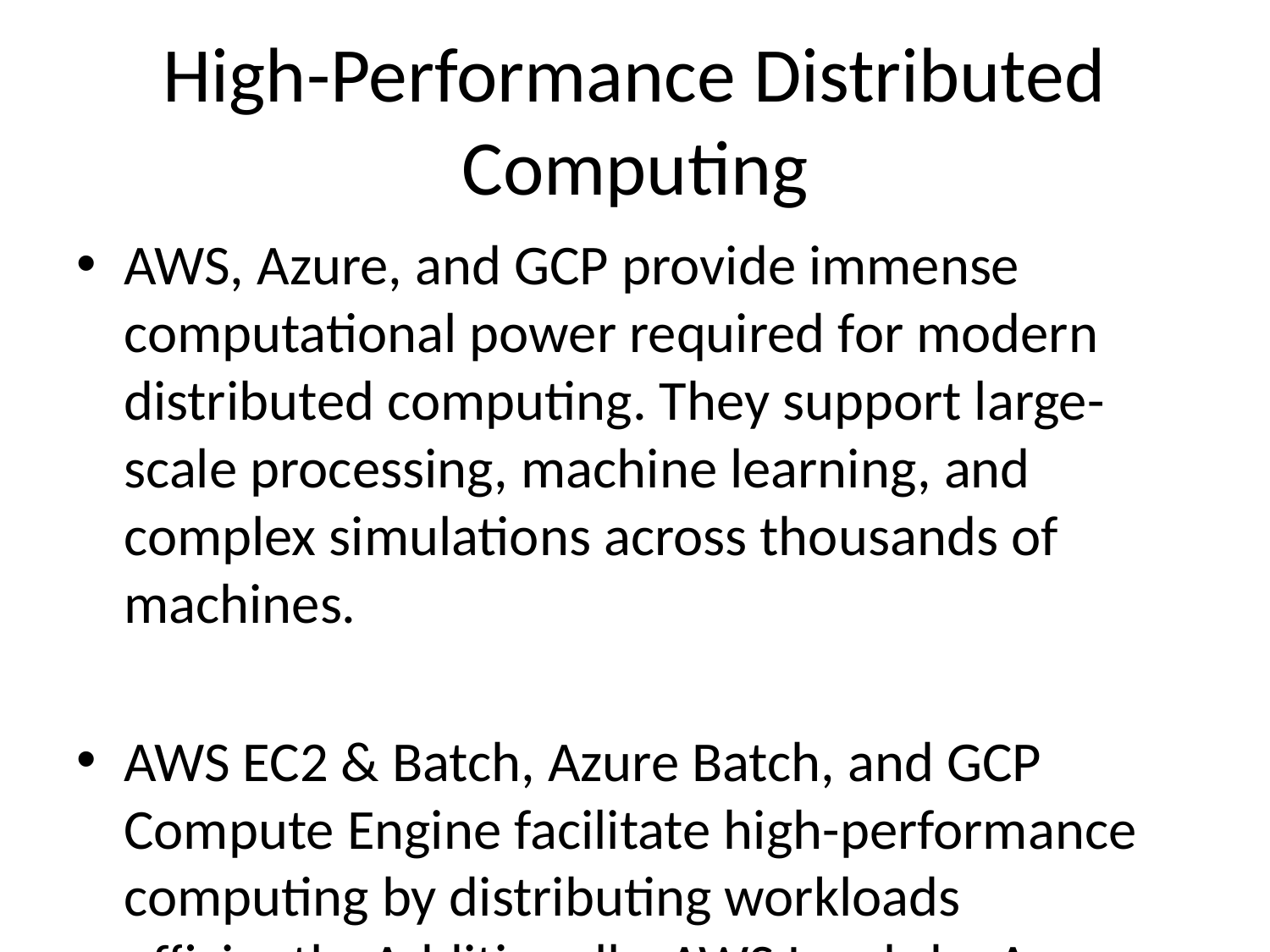

# High-Performance Distributed Computing
AWS, Azure, and GCP provide immense computational power required for modern distributed computing. They support large-scale processing, machine learning, and complex simulations across thousands of machines.

AWS EC2 & Batch, Azure Batch, and GCP Compute Engine facilitate high-performance computing by distributing workloads efficiently. Additionally, AWS Lambda, Azure Functions, and GCP Cloud Functions enable serverless execution, allowing distributed applications to run without managing infrastructure.